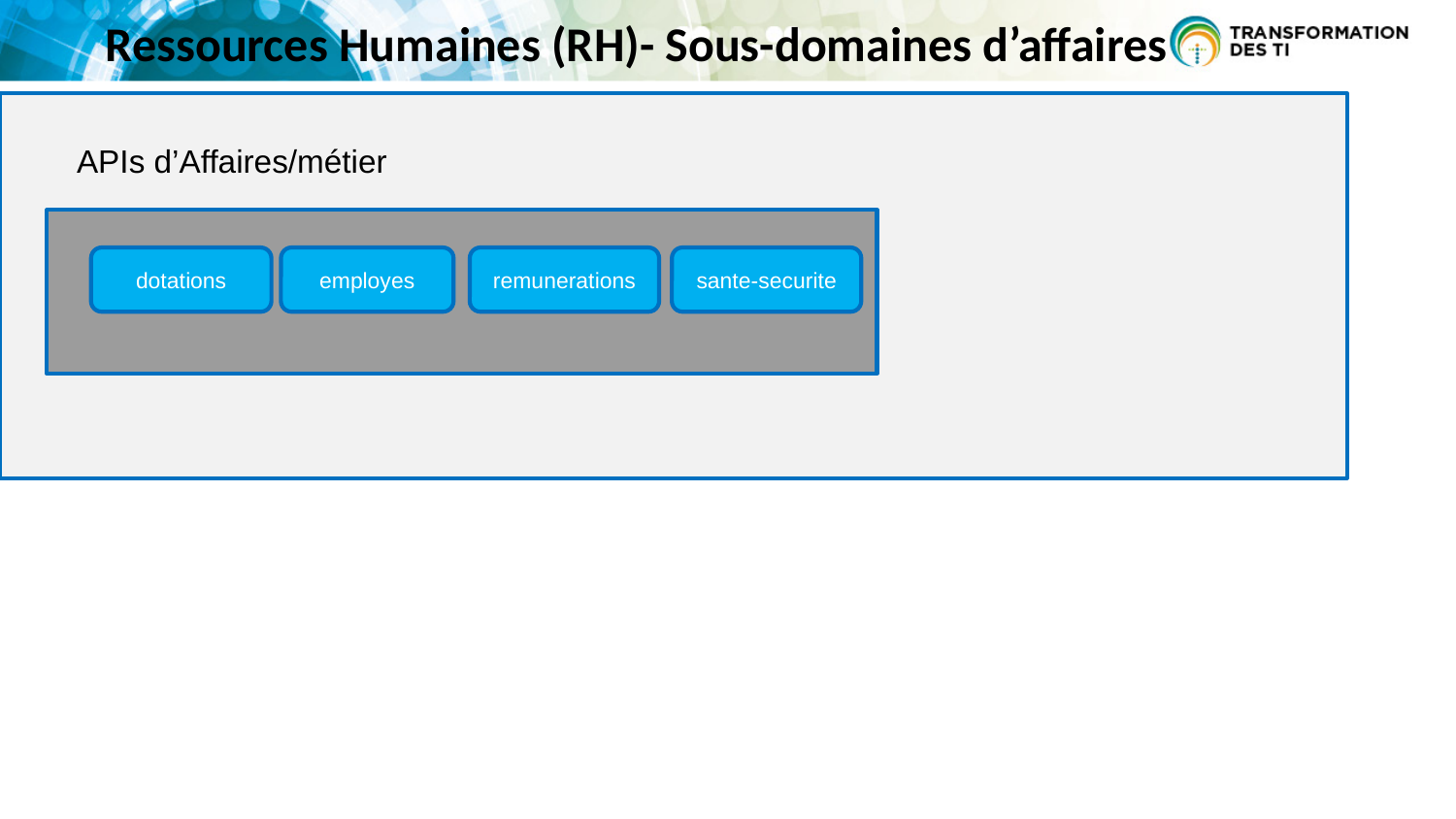

Ressources Humaines (RH)- Sous-domaines d’affaires

APIs d’Affaires/métier

dotations
employes
remunerations
sante-securite